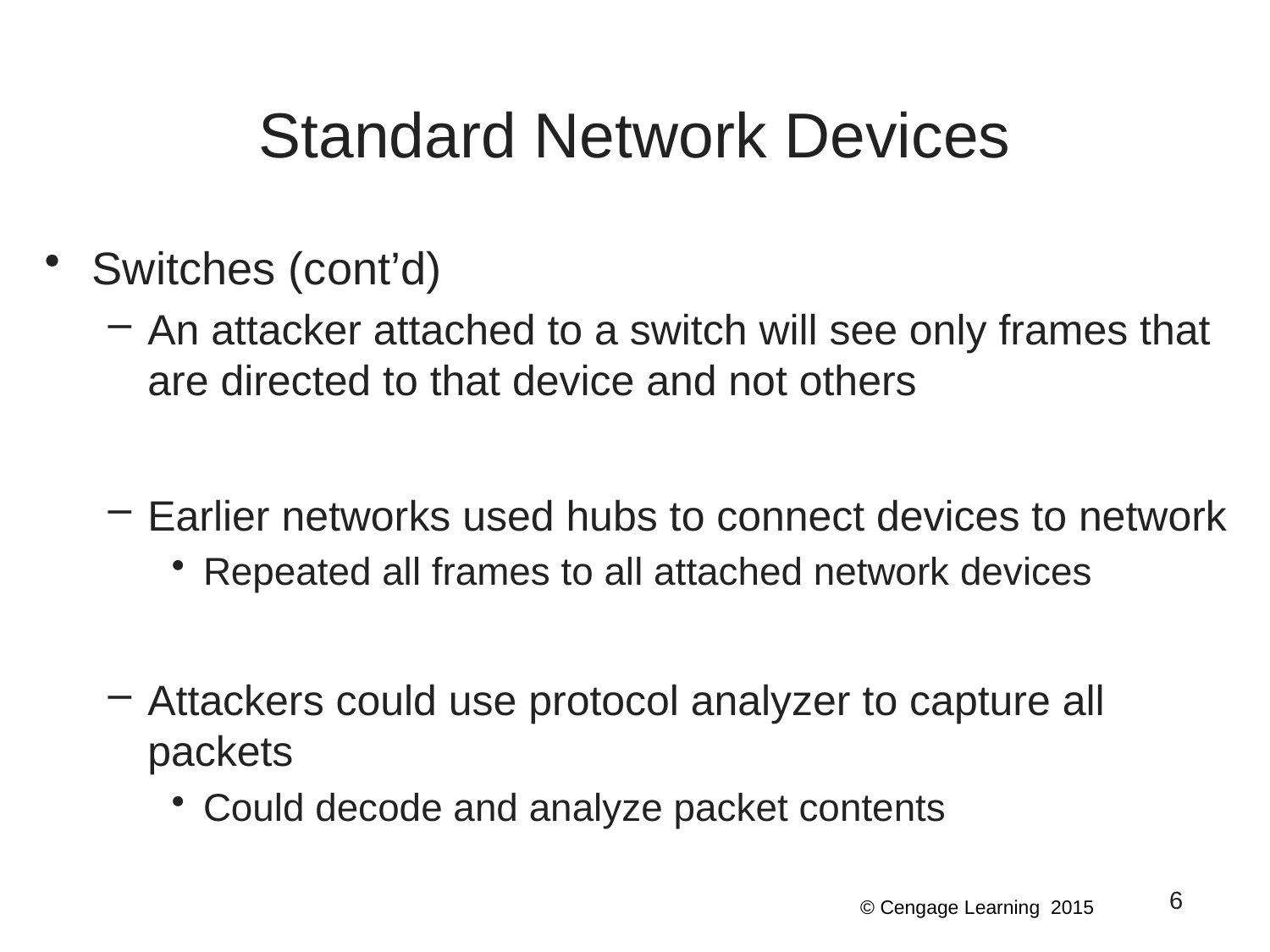

# Standard Network Devices
Switches (cont’d)
An attacker attached to a switch will see only frames that are directed to that device and not others

Earlier networks used hubs to connect devices to network
Repeated all frames to all attached network devices

Attackers could use protocol analyzer to capture all packets
Could decode and analyze packet contents
6